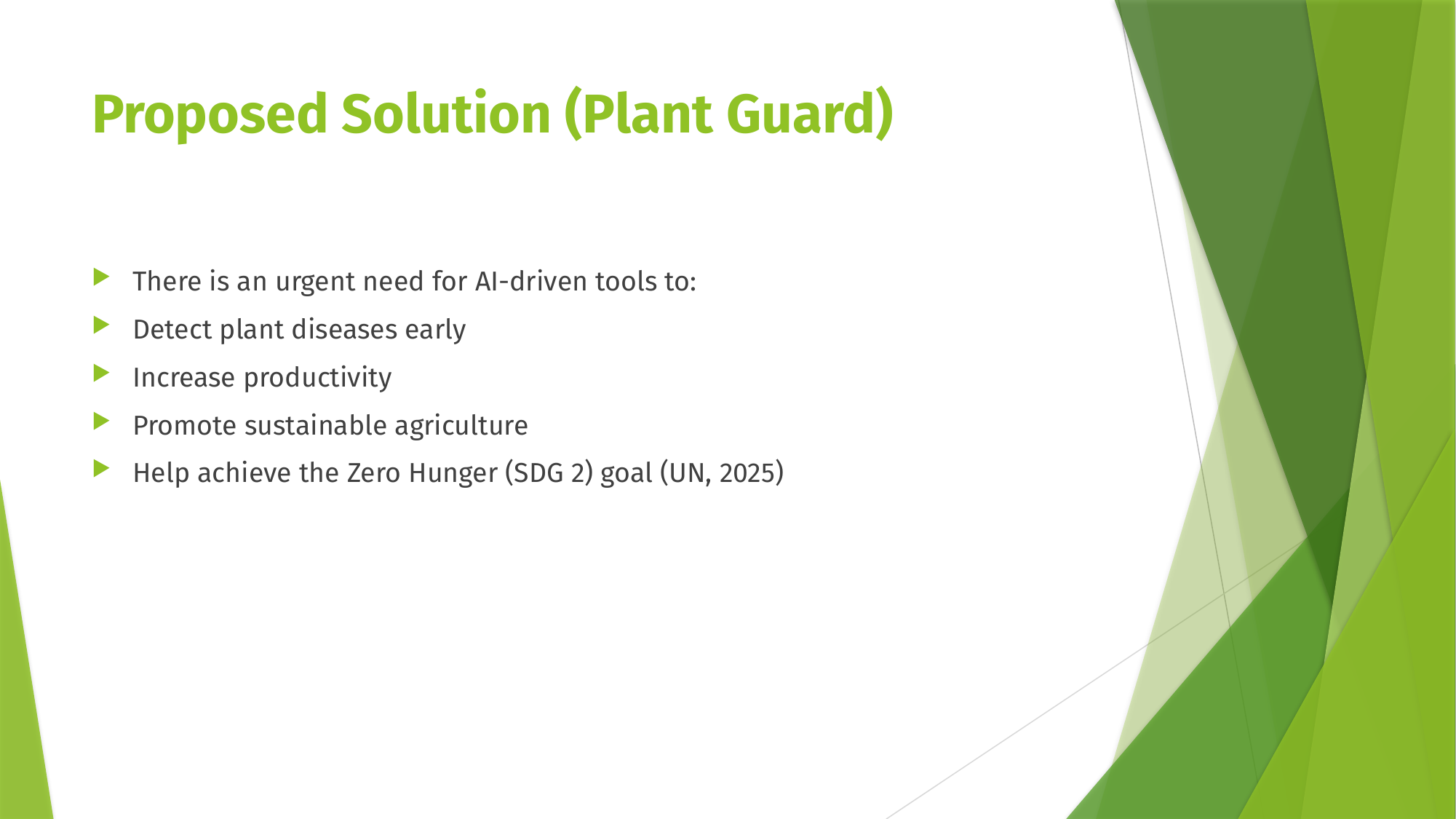

# Proposed Solution (Plant Guard)
There is an urgent need for AI-driven tools to:
Detect plant diseases early
Increase productivity
Promote sustainable agriculture
Help achieve the Zero Hunger (SDG 2) goal (UN, 2025)